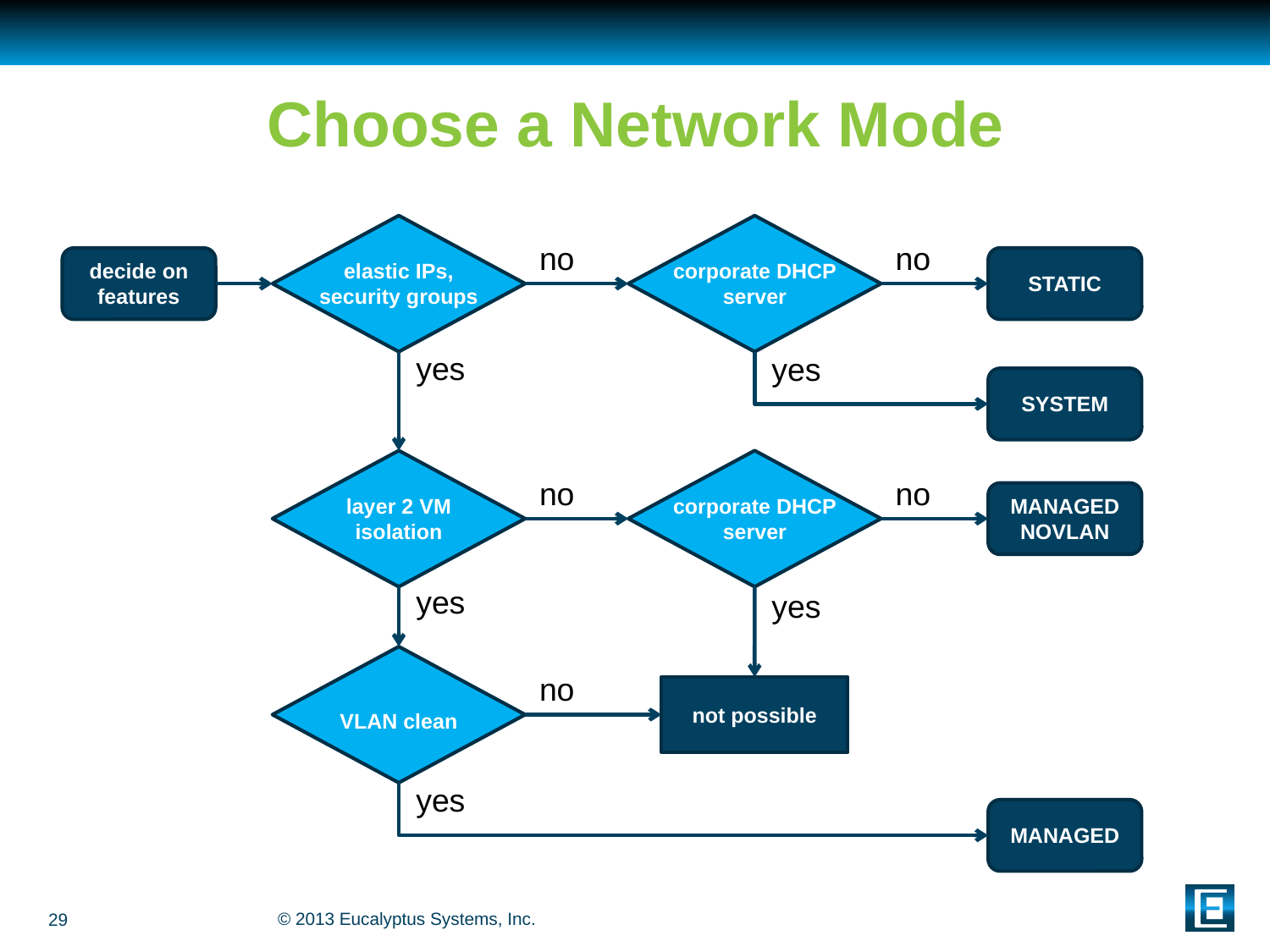

# Choose a Network Mode

elastic IPs,
security groups

corporate DHCP server
no
no

decide on features

STATIC
yes
yes

SYSTEM

layer 2 VM isolation

corporate DHCP server
no
no

MANAGED NOVLAN
yes
yes

VLAN clean
no

not possible
yes

MANAGED
29